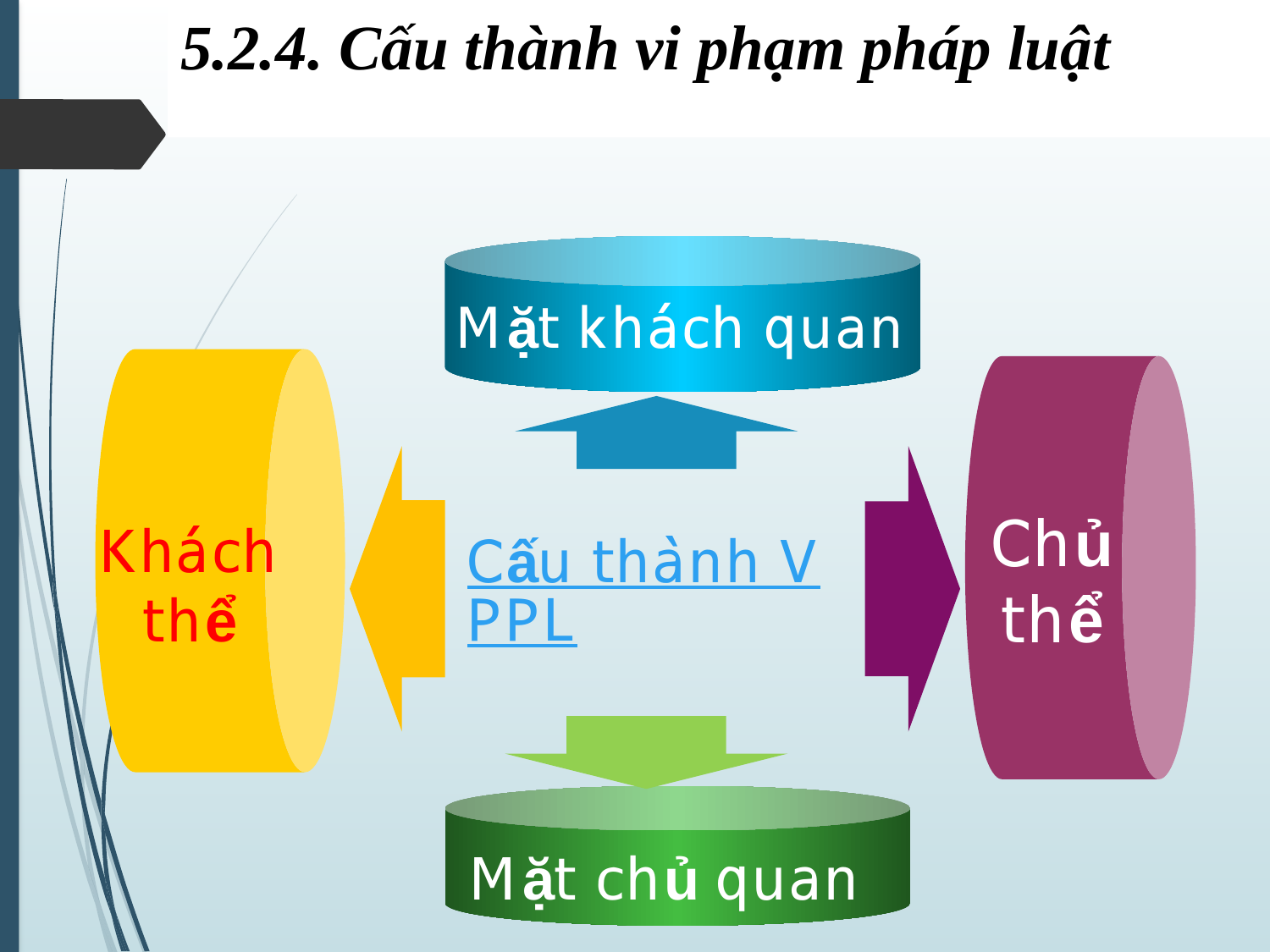

5.2.4. Cấu thành vi phạm pháp luật

Mặt khách quan

Chủ thể
Khách thể
Cấu thành VPPL

Mặt chủ quan